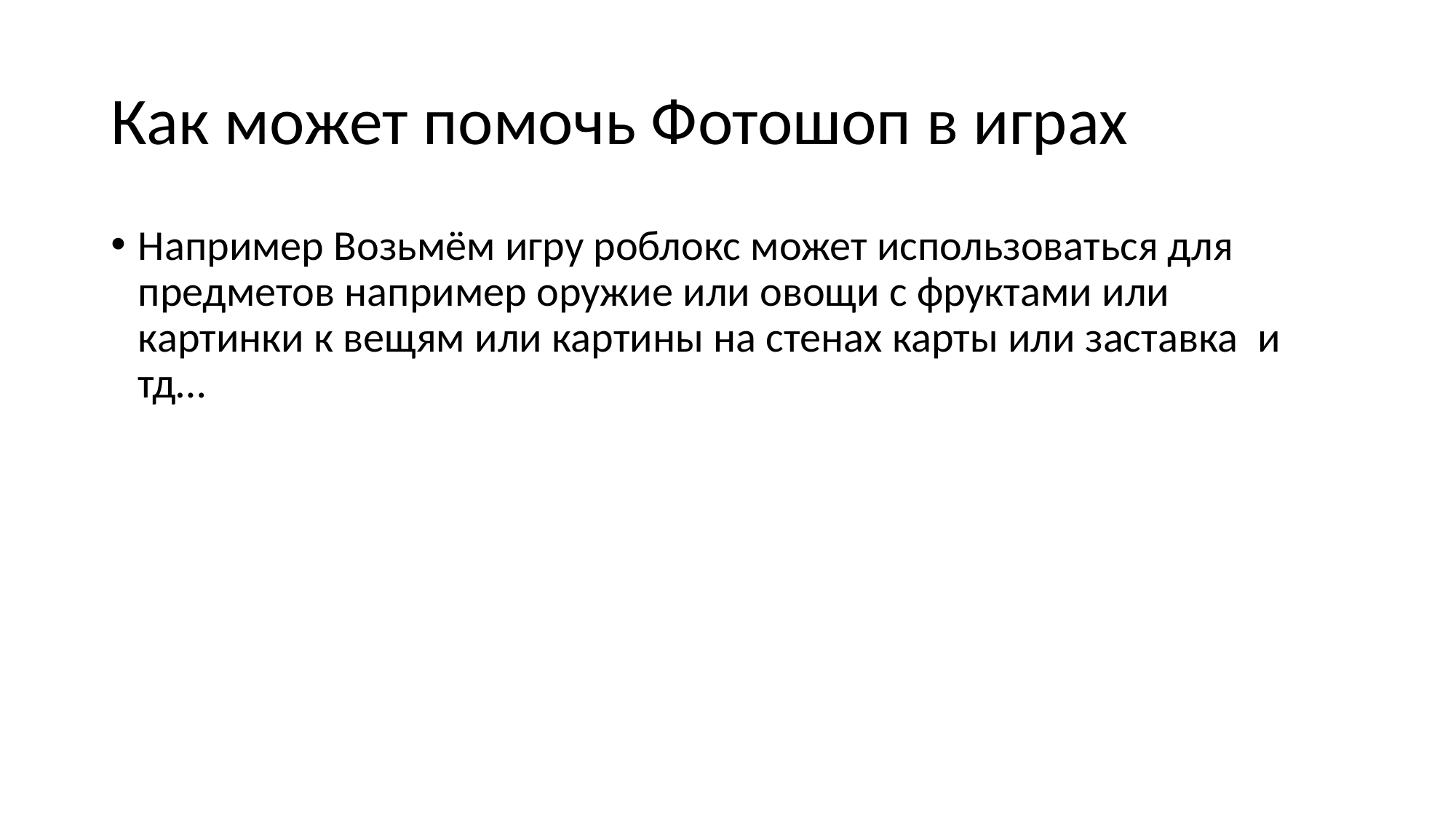

# Как может помочь Фотошоп в играх
Например Возьмём игру роблокс может использоваться для предметов например оружие или овощи с фруктами или картинки к вещям или картины на стенах карты или заставка  и тд…